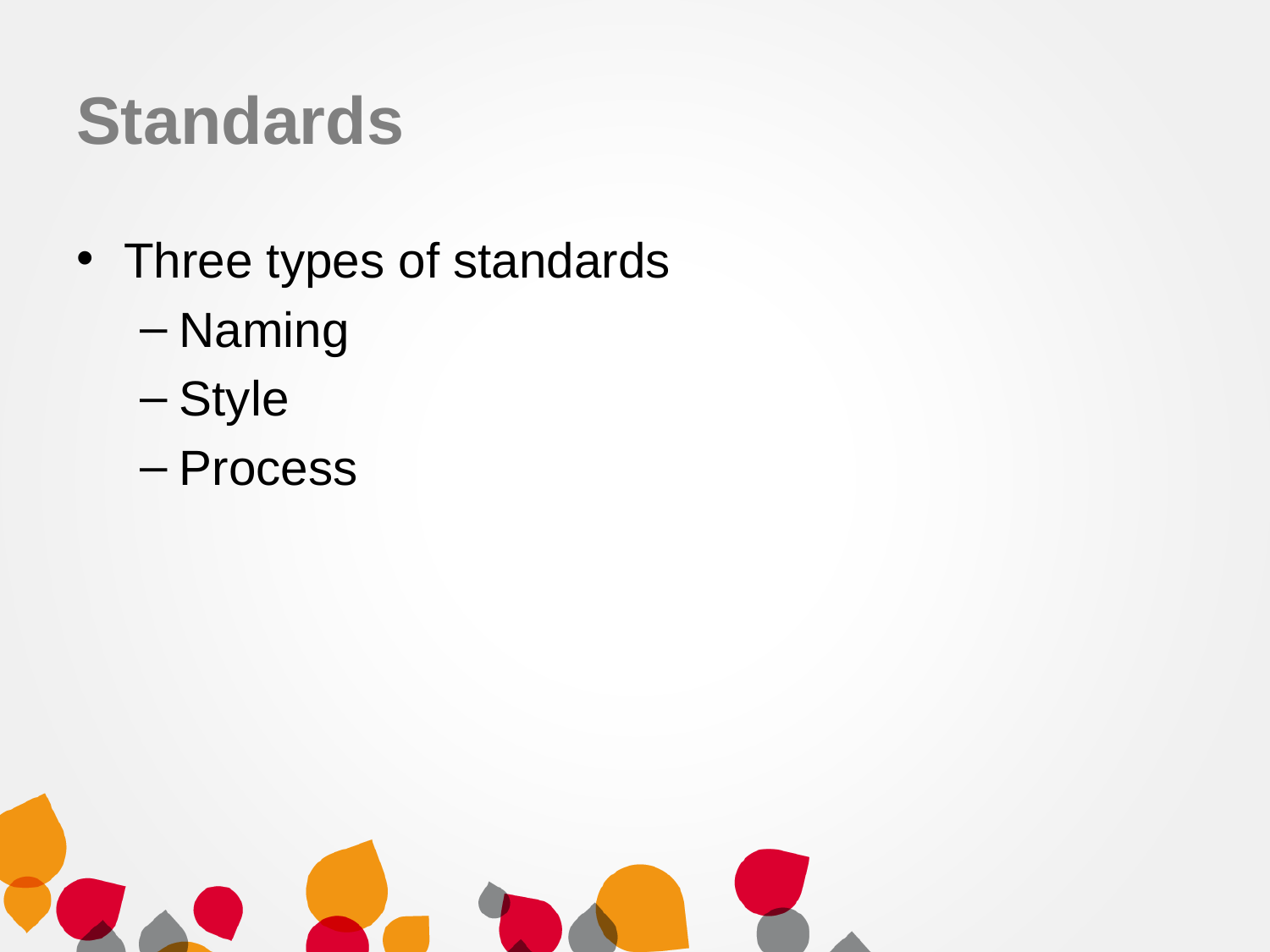

# Standards
Three types of standards
Naming
Style
Process